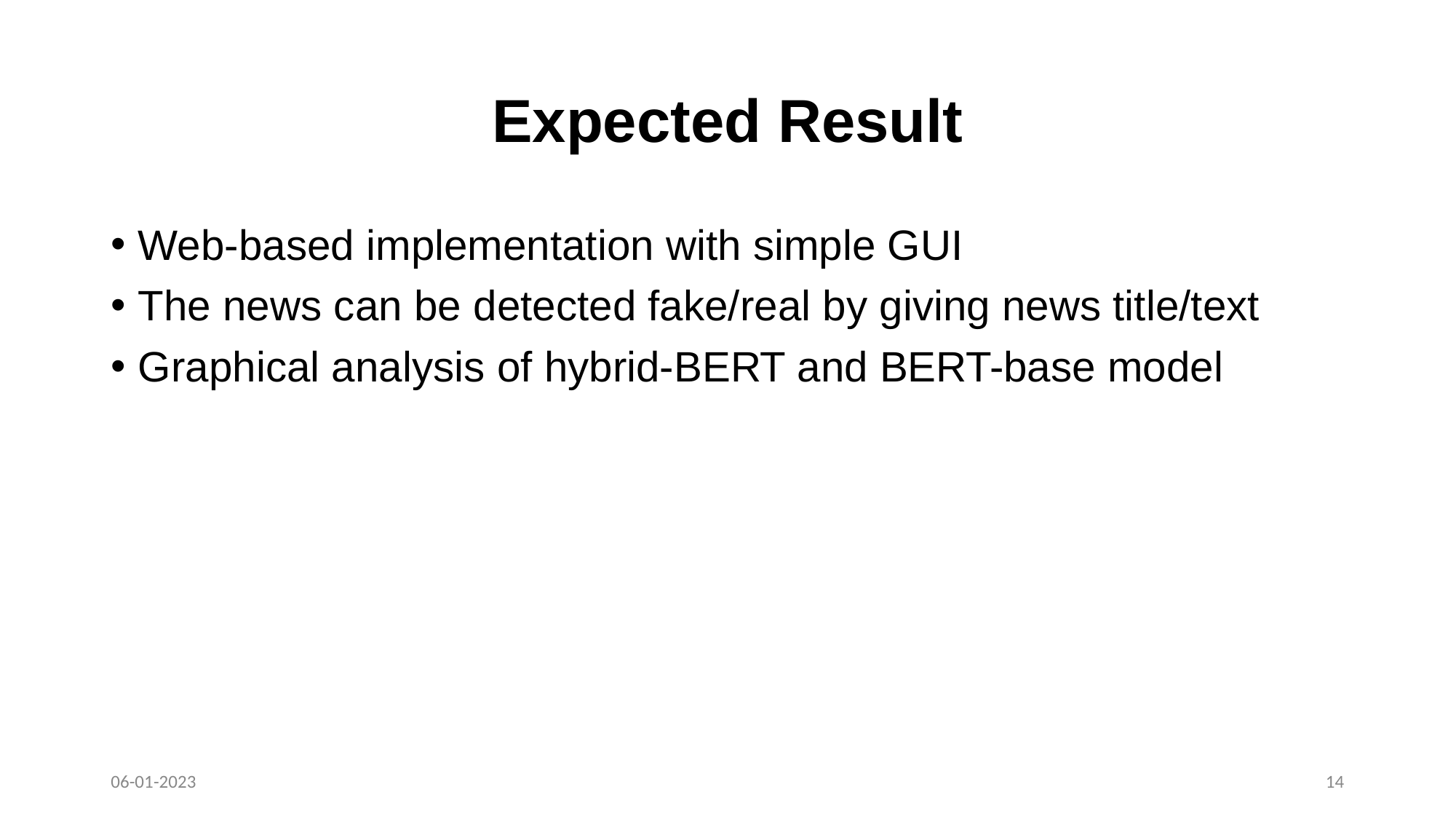

# Expected Result
Web-based implementation with simple GUI
The news can be detected fake/real by giving news title/text
Graphical analysis of hybrid-BERT and BERT-base model
06-01-2023
14